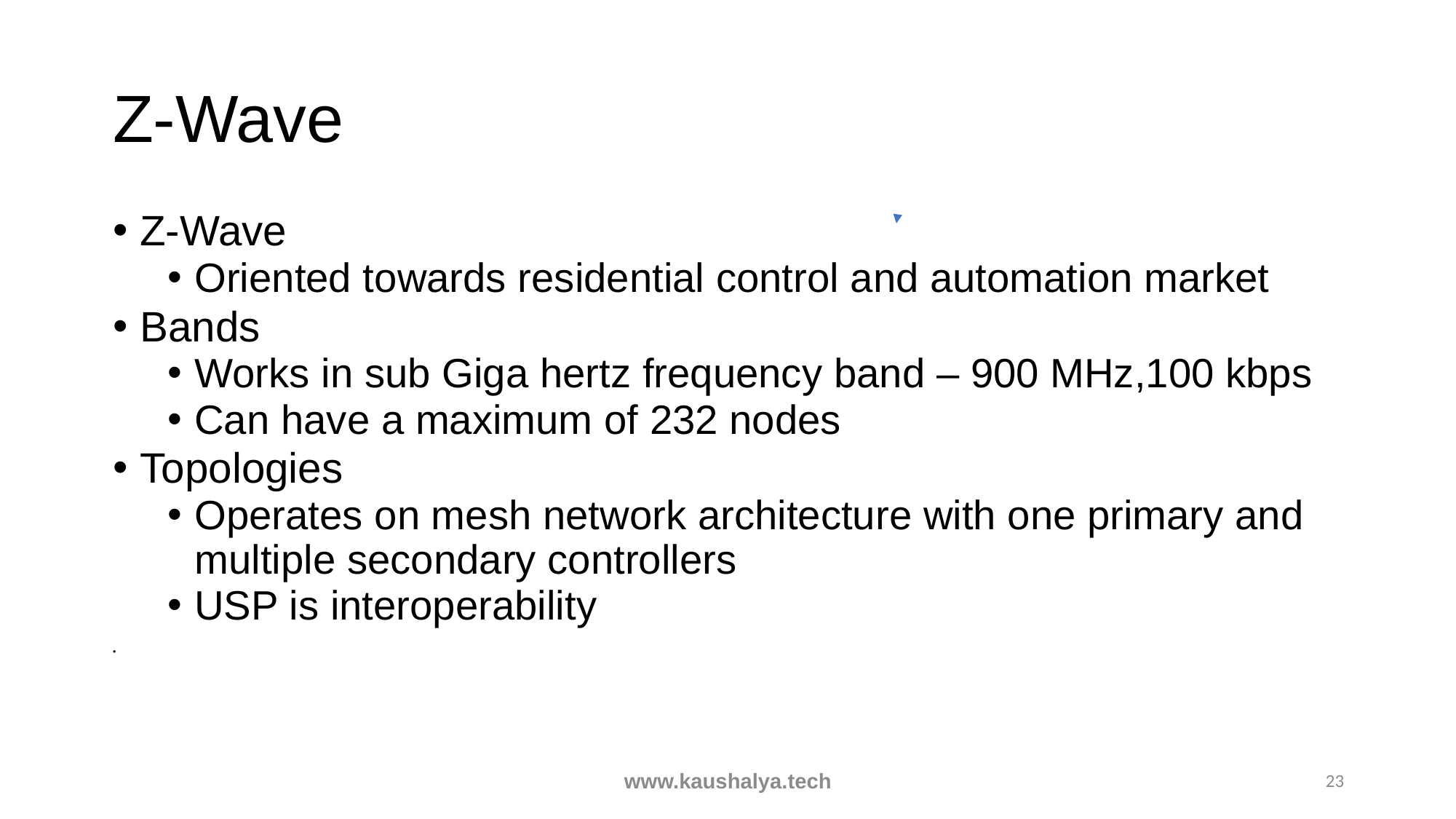

# Z-Wave
Z-Wave
Oriented towards residential control and automation market
Bands
Works in sub Giga hertz frequency band – 900 MHz,100 kbps
Can have a maximum of 232 nodes
Topologies
Operates on mesh network architecture with one primary and multiple secondary controllers
USP is interoperability

www.kaushalya.tech
23